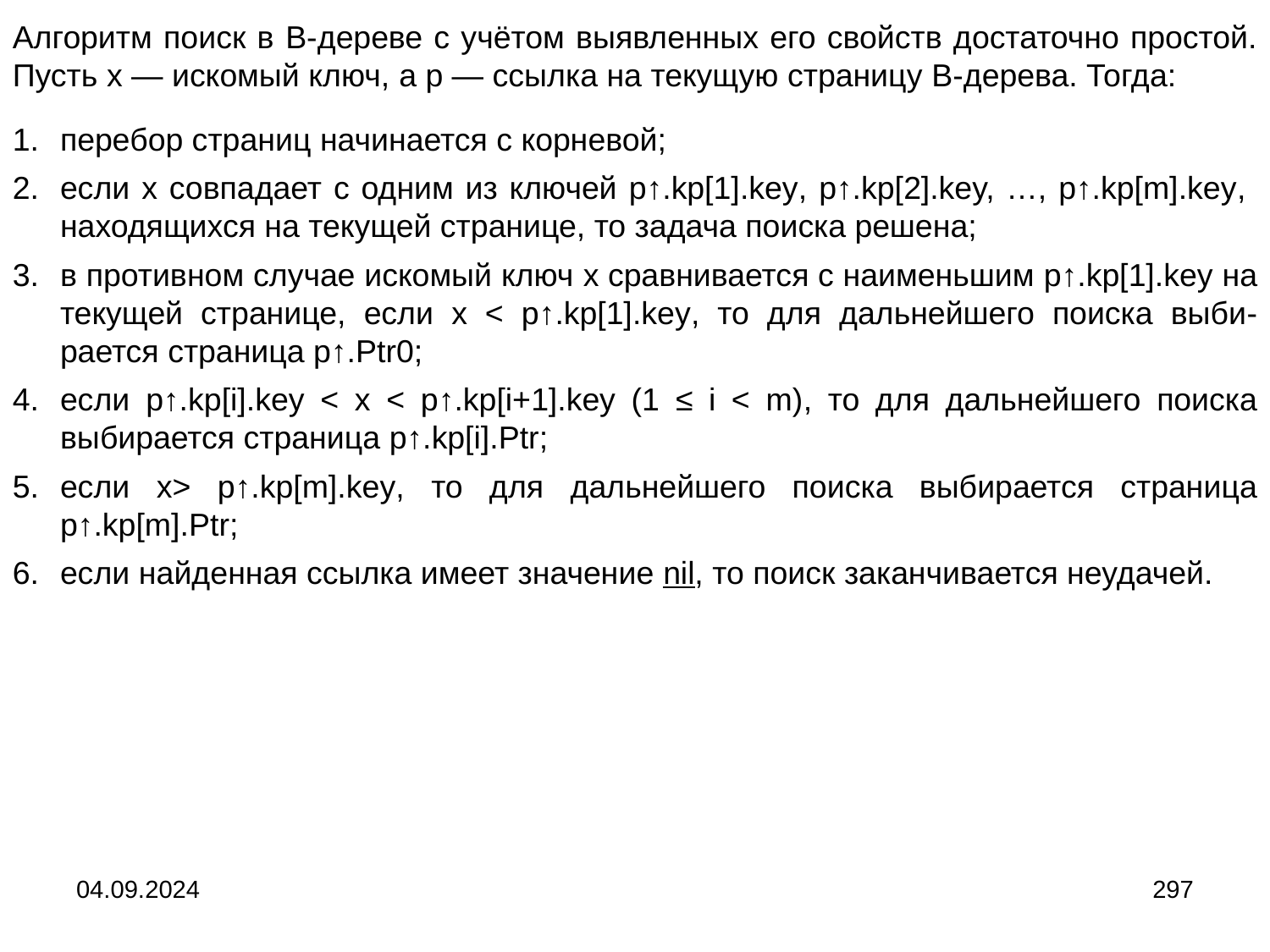

Алгоритм поиск в B-дереве с учётом выявленных его свойств достаточно простой. Пусть x ― искомый ключ, а p ― ссылка на текущую страницу B-дерева. Тогда:
перебор страниц начинается с корневой;
если x совпадает с одним из ключей p↑.kp[1].key, p↑.kp[2].key, …, p↑.kp[m].key,  находящихся на текущей странице, то задача поиска решена;
в противном случае искомый ключ x сравнивается с наименьшим p↑.kp[1].key на текущей странице, если x < p↑.kp[1].key, то для дальнейшего поиска выби-рается страница p↑.Ptr0;
если p↑.kp[i].key < x < p↑.kp[i+1].key (1 ≤ i < m), то для дальнейшего поиска выбирается страница p↑.kp[i].Ptr;
если x> p↑.kp[m].key, то для дальнейшего поиска выбирается страница p↑.kp[m].Ptr;
если найденная ссылка имеет значение nil, то поиск заканчивается неудачей.
04.09.2024
297